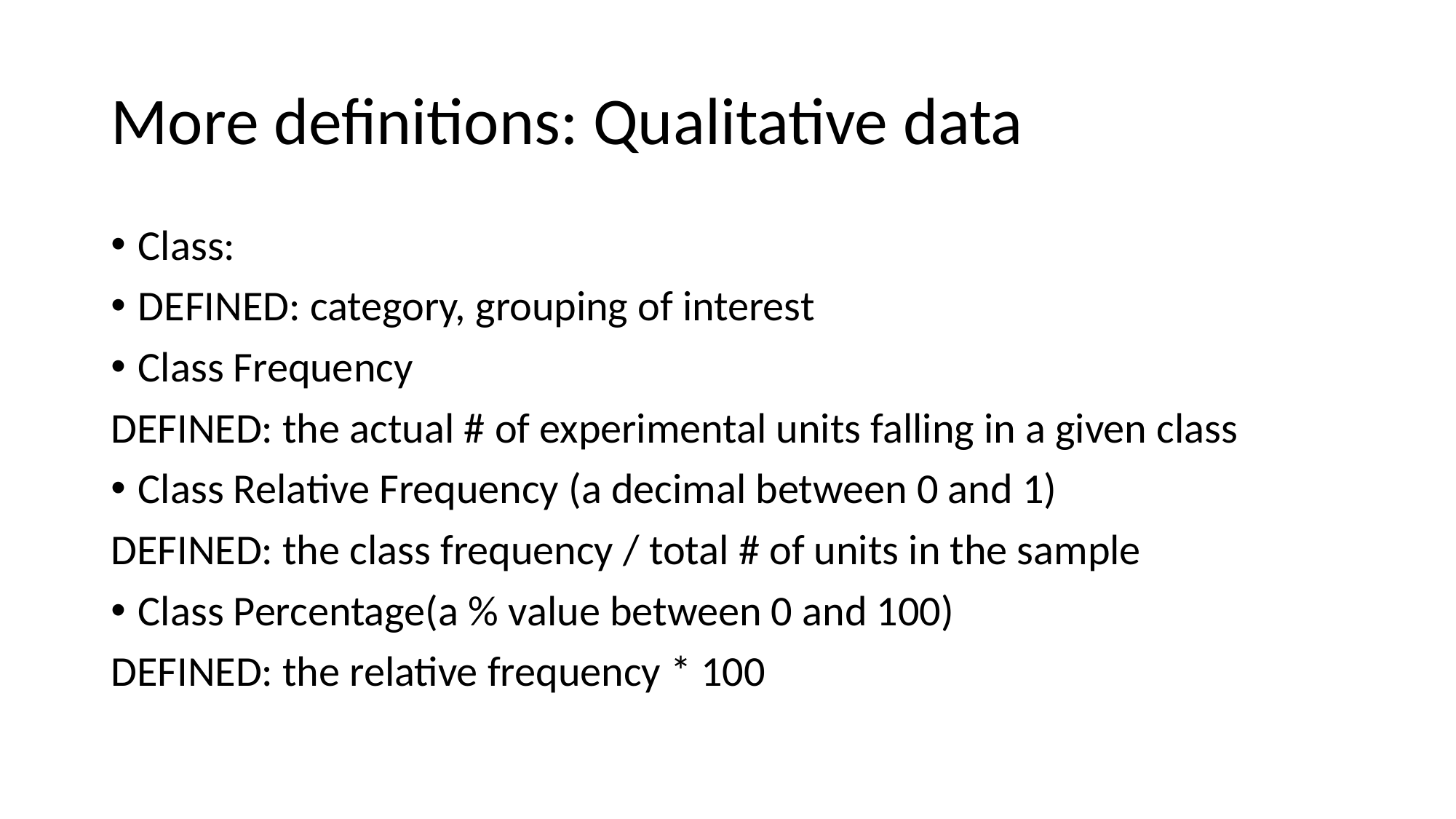

# More definitions: Qualitative data
Class:
DEFINED: category, grouping of interest
Class Frequency
DEFINED: the actual # of experimental units falling in a given class
Class Relative Frequency (a decimal between 0 and 1)
DEFINED: the class frequency / total # of units in the sample
Class Percentage(a % value between 0 and 100)
DEFINED: the relative frequency * 100